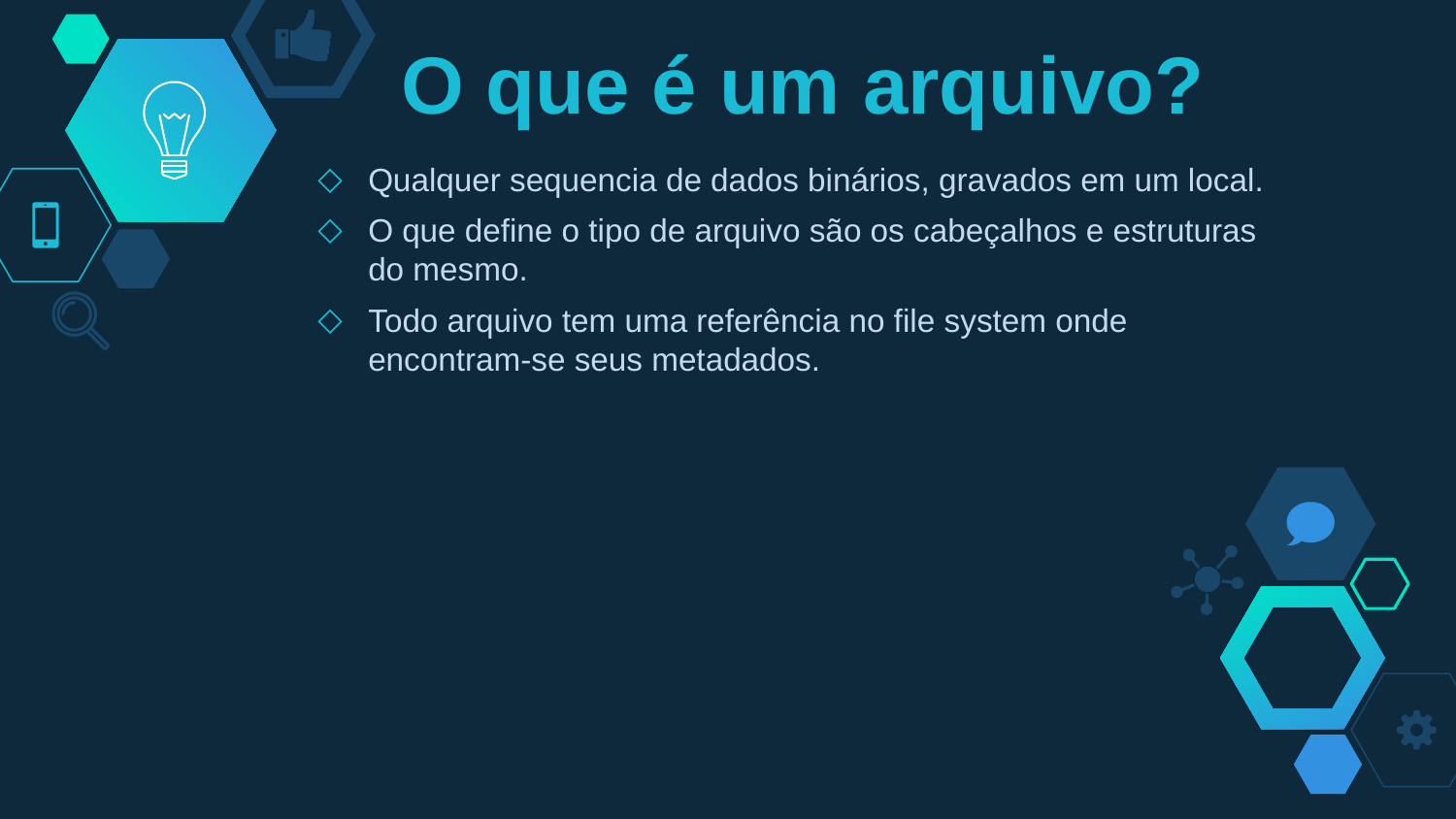

# O que é um arquivo?
Qualquer sequencia de dados binários, gravados em um local.
O que define o tipo de arquivo são os cabeçalhos e estruturas do mesmo.
Todo arquivo tem uma referência no file system onde encontram-se seus metadados.